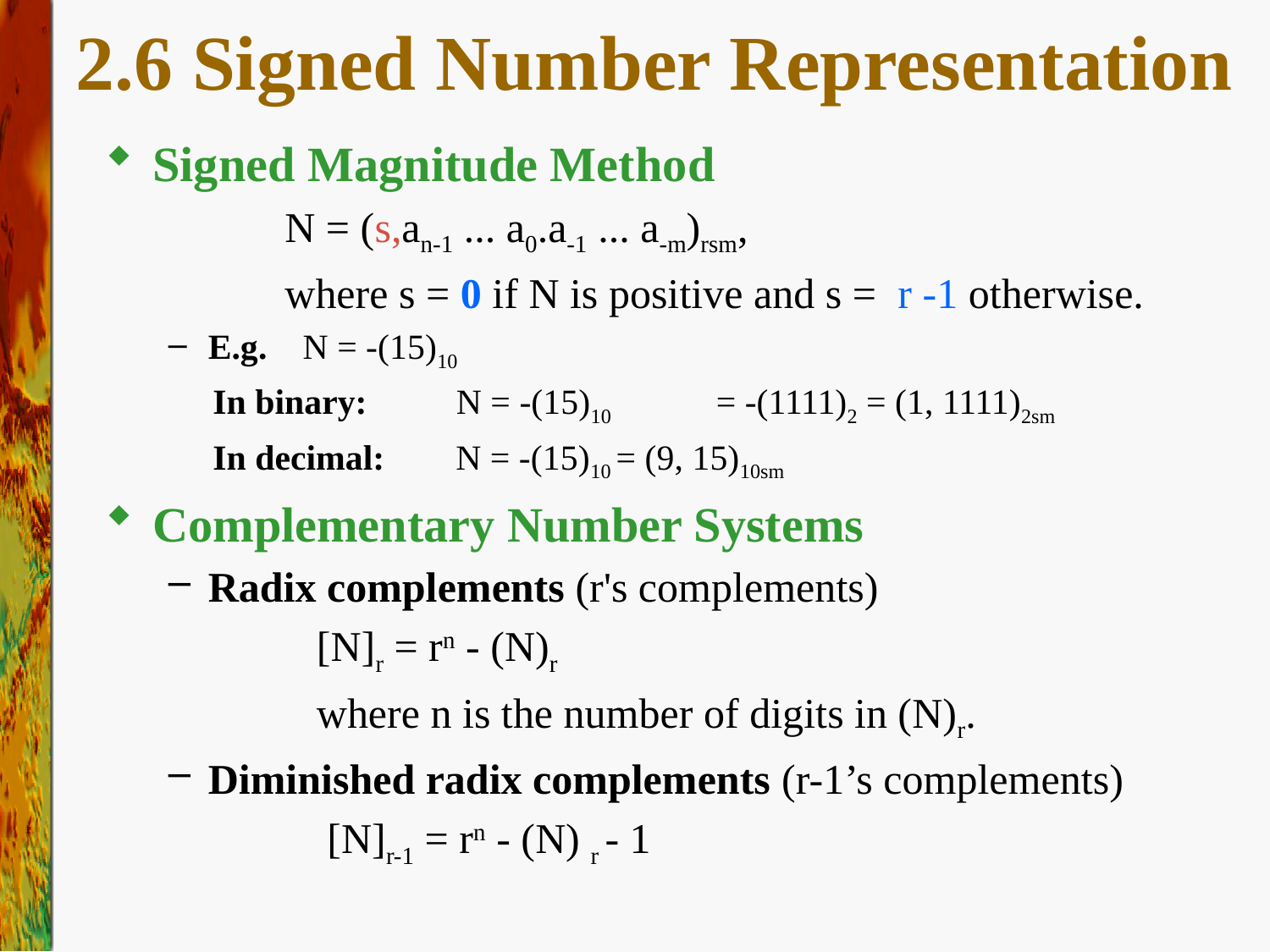

2.6 Signed Number Representation
Signed Magnitude Method
           N = (s,an-1 ... a0.a-1 ... a-m)rsm,
           where s = 0 if N is positive and s =  r -1 otherwise.
E.g.    N = -(15)10
     In binary:          N = -(15)10	= -(1111)2 = (1, 1111)2sm
     In decimal:        N = -(15)10 = (9, 15)10sm
Complementary Number Systems
Radix complements (r's complements)
              [N]r = rn - (N)r
              where n is the number of digits in (N)r.
Diminished radix complements (r-1’s complements)
                     [N]r-1 = rn - (N) r - 1